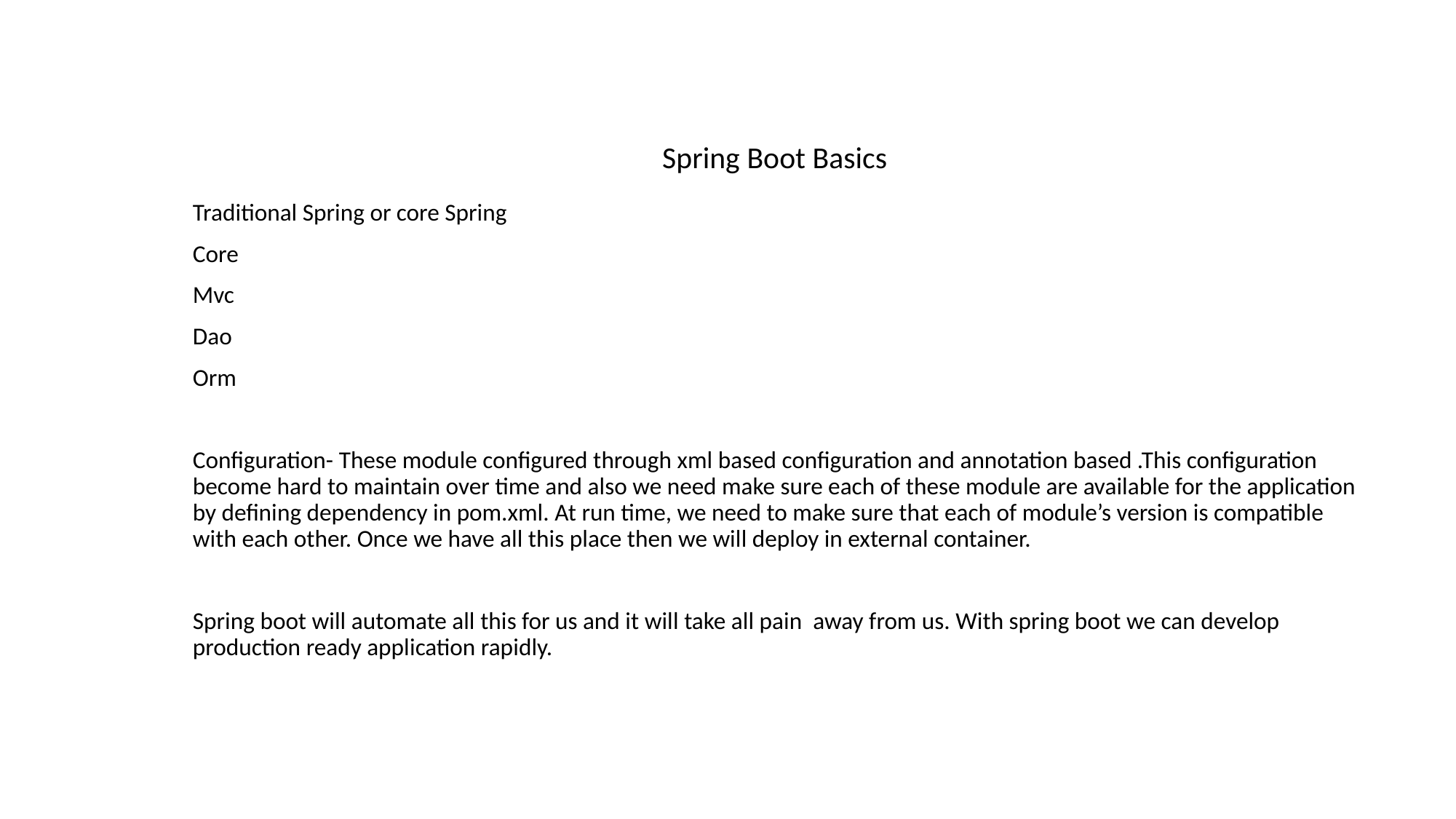

# Spring Boot Basics
Traditional Spring or core Spring
Core
Mvc
Dao
Orm

Configuration- These module configured through xml based configuration and annotation based .This configuration become hard to maintain over time and also we need make sure each of these module are available for the application by defining dependency in pom.xml. At run time, we need to make sure that each of module’s version is compatible with each other. Once we have all this place then we will deploy in external container.

Spring boot will automate all this for us and it will take all pain  away from us. With spring boot we can develop production ready application rapidly.